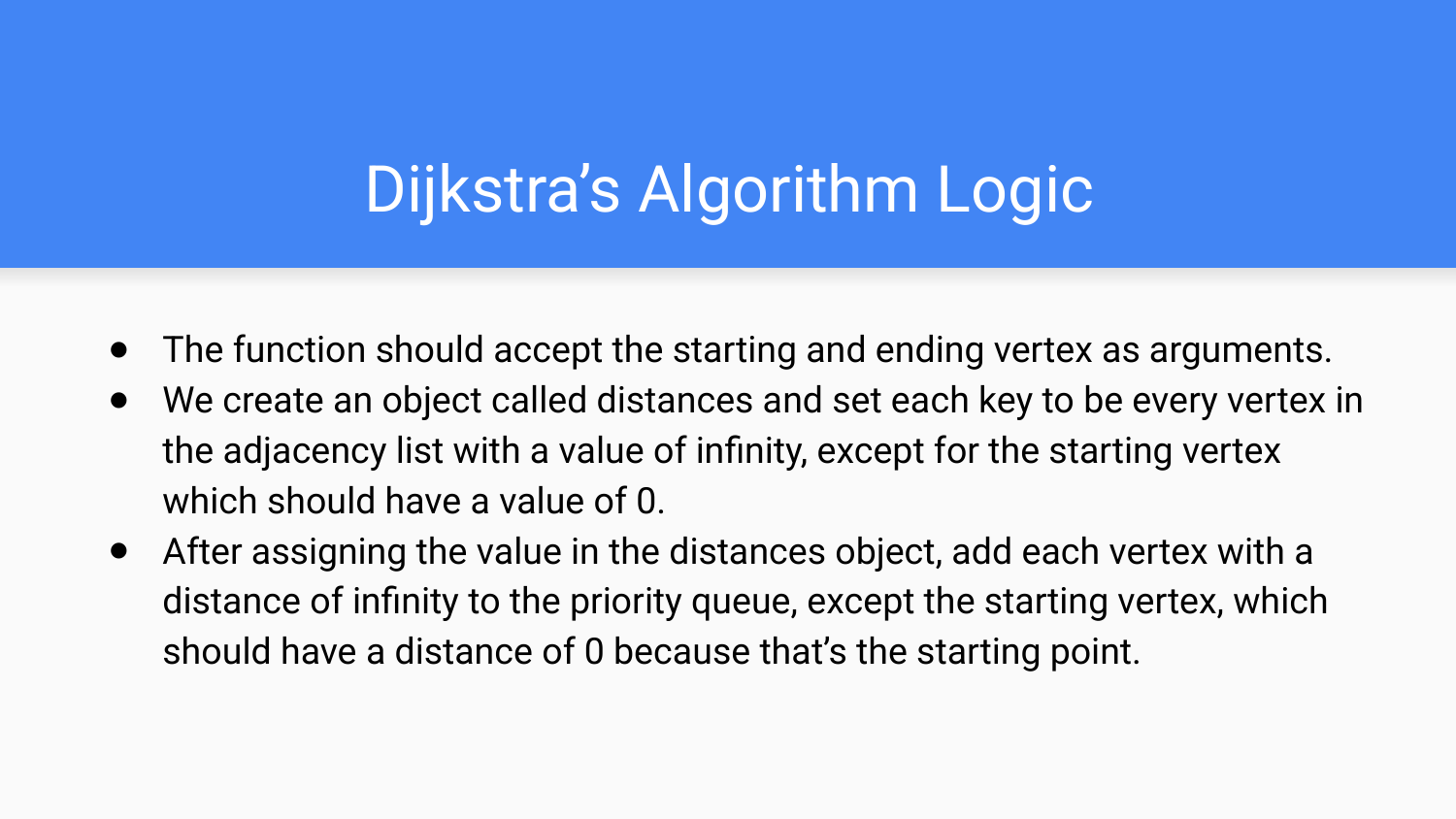

# Dijkstra’s Algorithm Logic
The function should accept the starting and ending vertex as arguments.
We create an object called distances and set each key to be every vertex in the adjacency list with a value of infinity, except for the starting vertex which should have a value of 0.
After assigning the value in the distances object, add each vertex with a distance of infinity to the priority queue, except the starting vertex, which should have a distance of 0 because that’s the starting point.